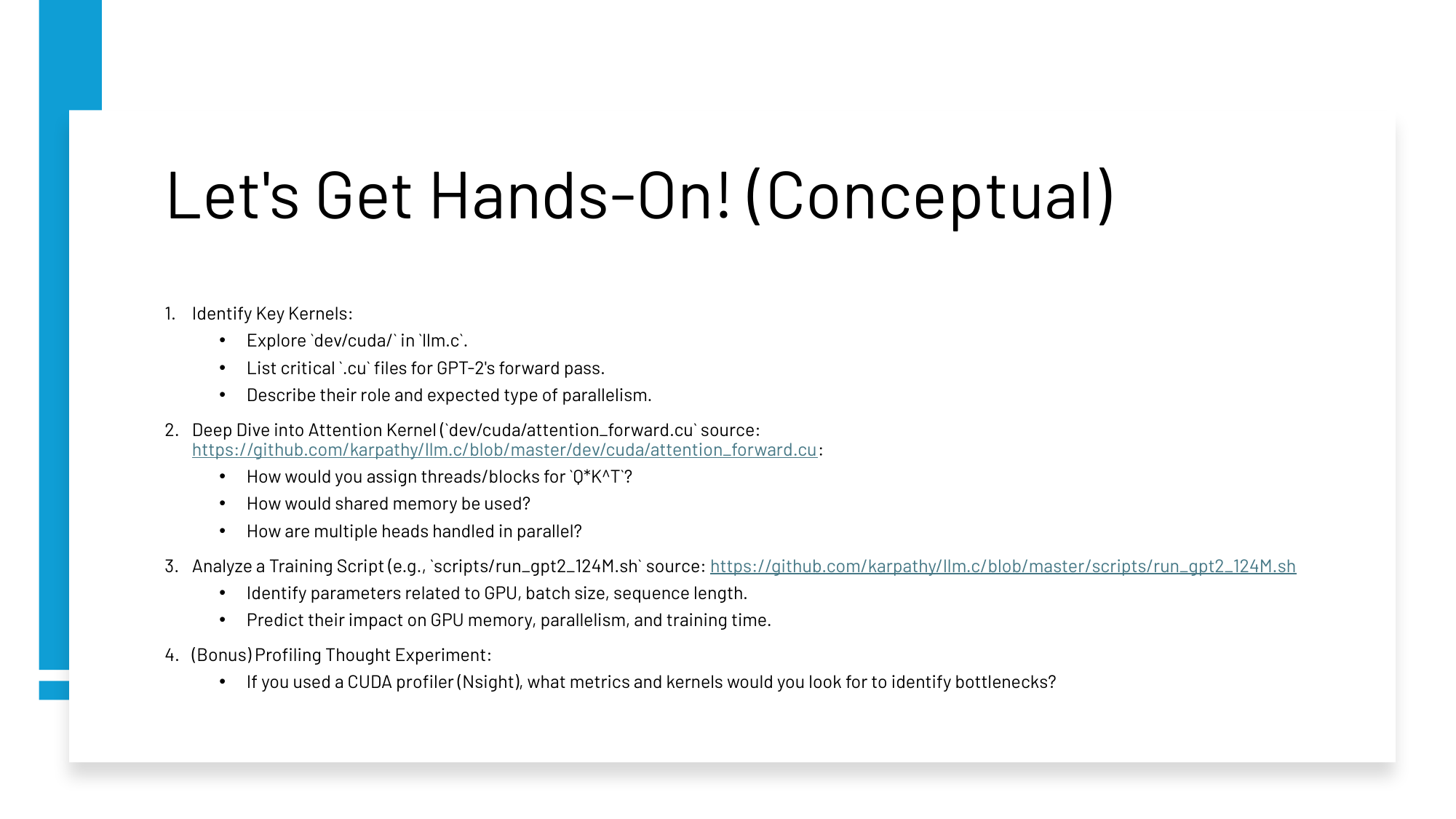

# Let's Get Hands-On! (Conceptual)

Identify Key Kernels:
Explore `dev/cuda/` in `llm.c`.
List critical `.cu` files for GPT-2's forward pass.
Describe their role and expected type of parallelism.
Deep Dive into Attention Kernel (`dev/cuda/attention_forward.cu` source: https://github.com/karpathy/llm.c/blob/master/dev/cuda/attention_forward.cu:
How would you assign threads/blocks for `Q*K^T`?
How would shared memory be used?
How are multiple heads handled in parallel?
Analyze a Training Script (e.g., `scripts/run_gpt2_124M.sh` source: https://github.com/karpathy/llm.c/blob/master/scripts/run_gpt2_124M.sh
Identify parameters related to GPU, batch size, sequence length.
Predict their impact on GPU memory, parallelism, and training time.
(Bonus) Profiling Thought Experiment:
If you used a CUDA profiler (Nsight), what metrics and kernels would you look for to identify bottlenecks?